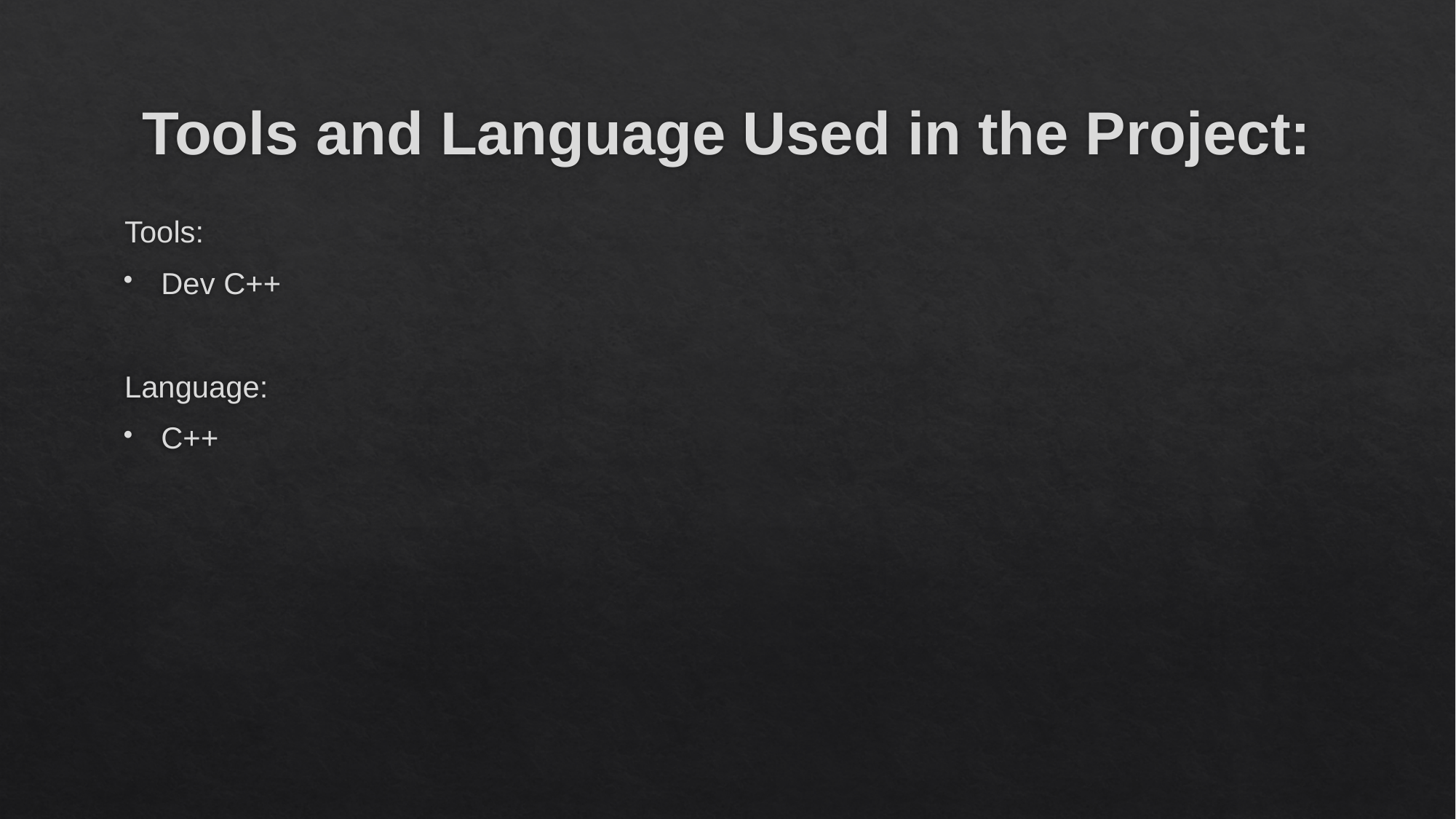

# Tools and Language Used in the Project:
Tools:
Dev C++

Language:
C++